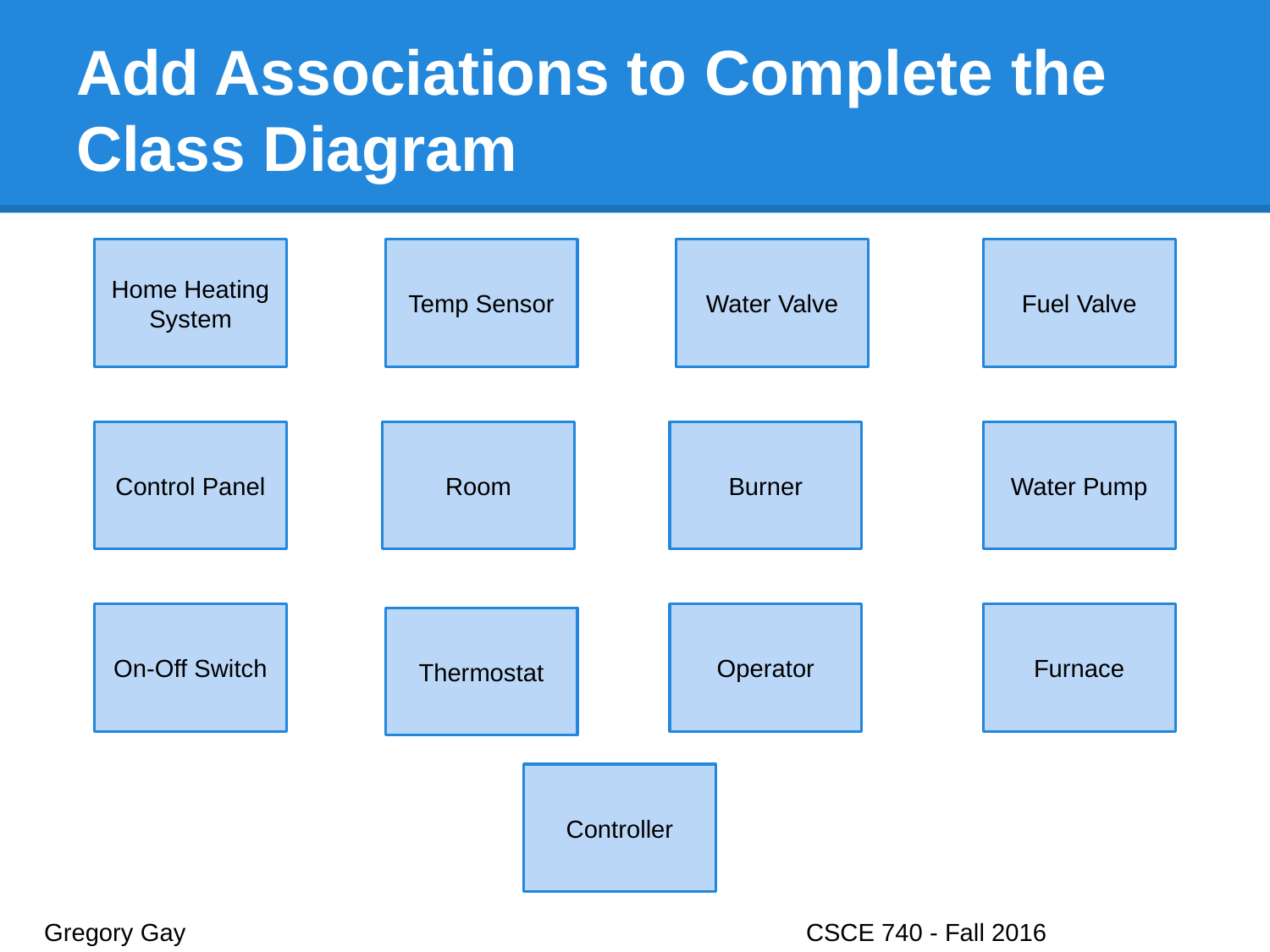

# Add Associations to Complete the Class Diagram
Home Heating System
Temp Sensor
Water Valve
Fuel Valve
Control Panel
Room
Burner
Water Pump
On-Off Switch
Operator
Furnace
Thermostat
Controller
Gregory Gay					CSCE 740 - Fall 2016								20